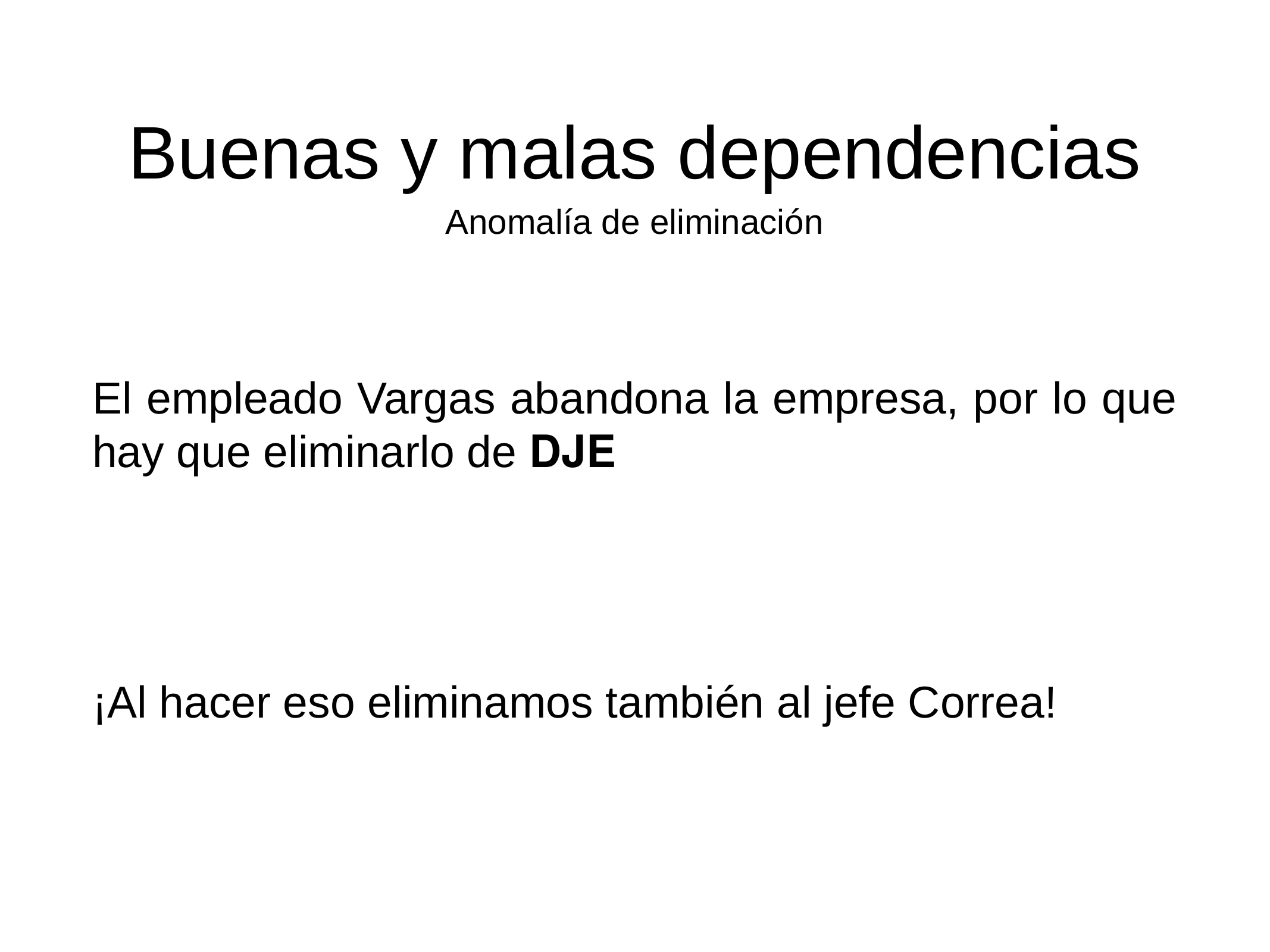

Buenas y malas dependencias
Anomalía de eliminación
El empleado Vargas abandona la empresa, por lo que hay que eliminarlo de DJE
¡Al hacer eso eliminamos también al jefe Correa!